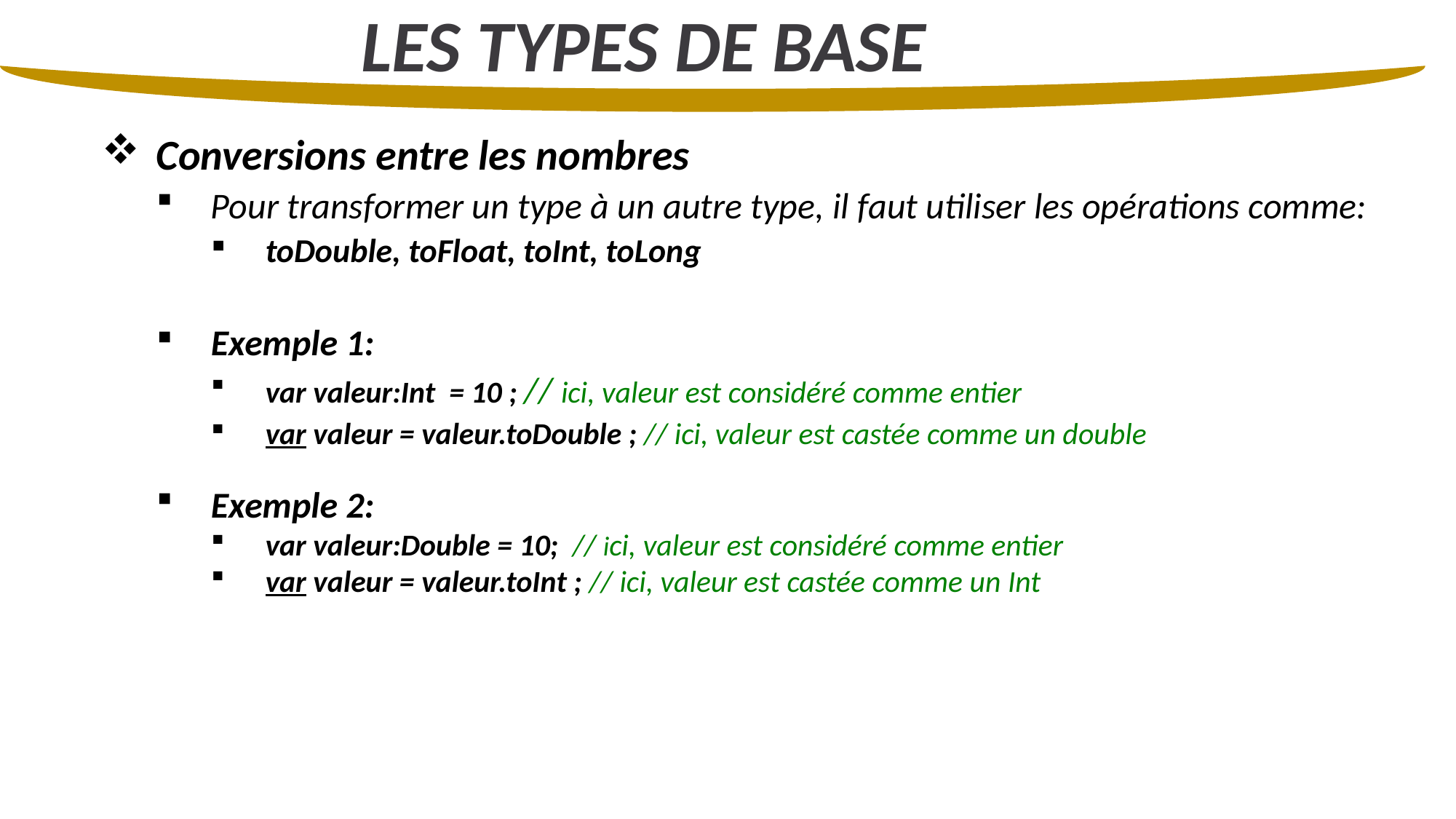

LES TYPES DE BASE
Conversions entre les nombres
Pour transformer un type à un autre type, il faut utiliser les opérations comme:
toDouble, toFloat, toInt, toLong

Exemple 1:
var valeur:Int  = 10 ; // ici, valeur est considéré comme entier
var valeur = valeur.toDouble ; // ici, valeur est castée comme un double

Exemple 2:
var valeur:Double = 10;  // ici, valeur est considéré comme entier
var valeur = valeur.toInt ; // ici, valeur est castée comme un Int